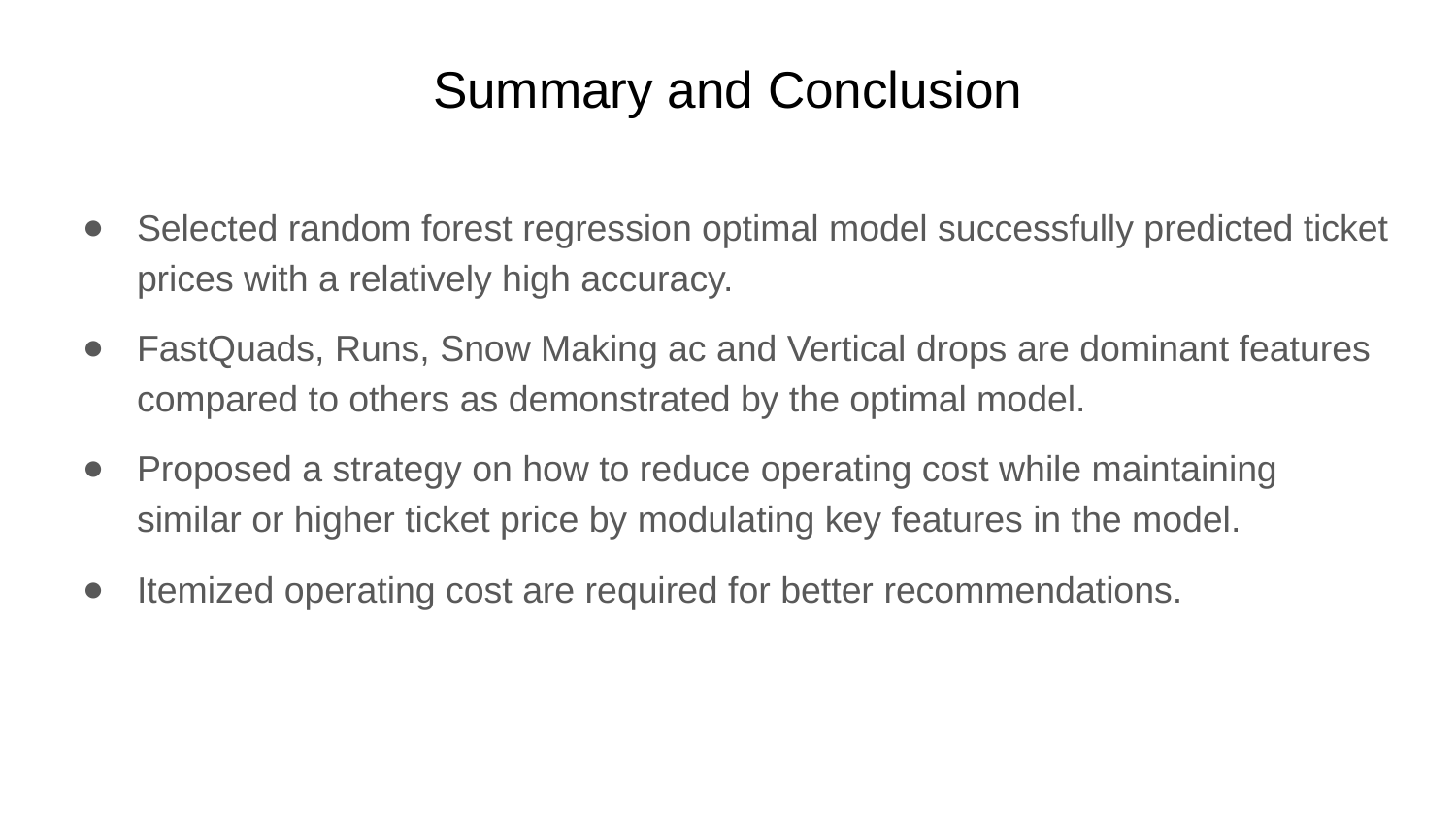

# Summary and Conclusion
Selected random forest regression optimal model successfully predicted ticket prices with a relatively high accuracy.
FastQuads, Runs, Snow Making ac and Vertical drops are dominant features compared to others as demonstrated by the optimal model.
Proposed a strategy on how to reduce operating cost while maintaining similar or higher ticket price by modulating key features in the model.
Itemized operating cost are required for better recommendations.